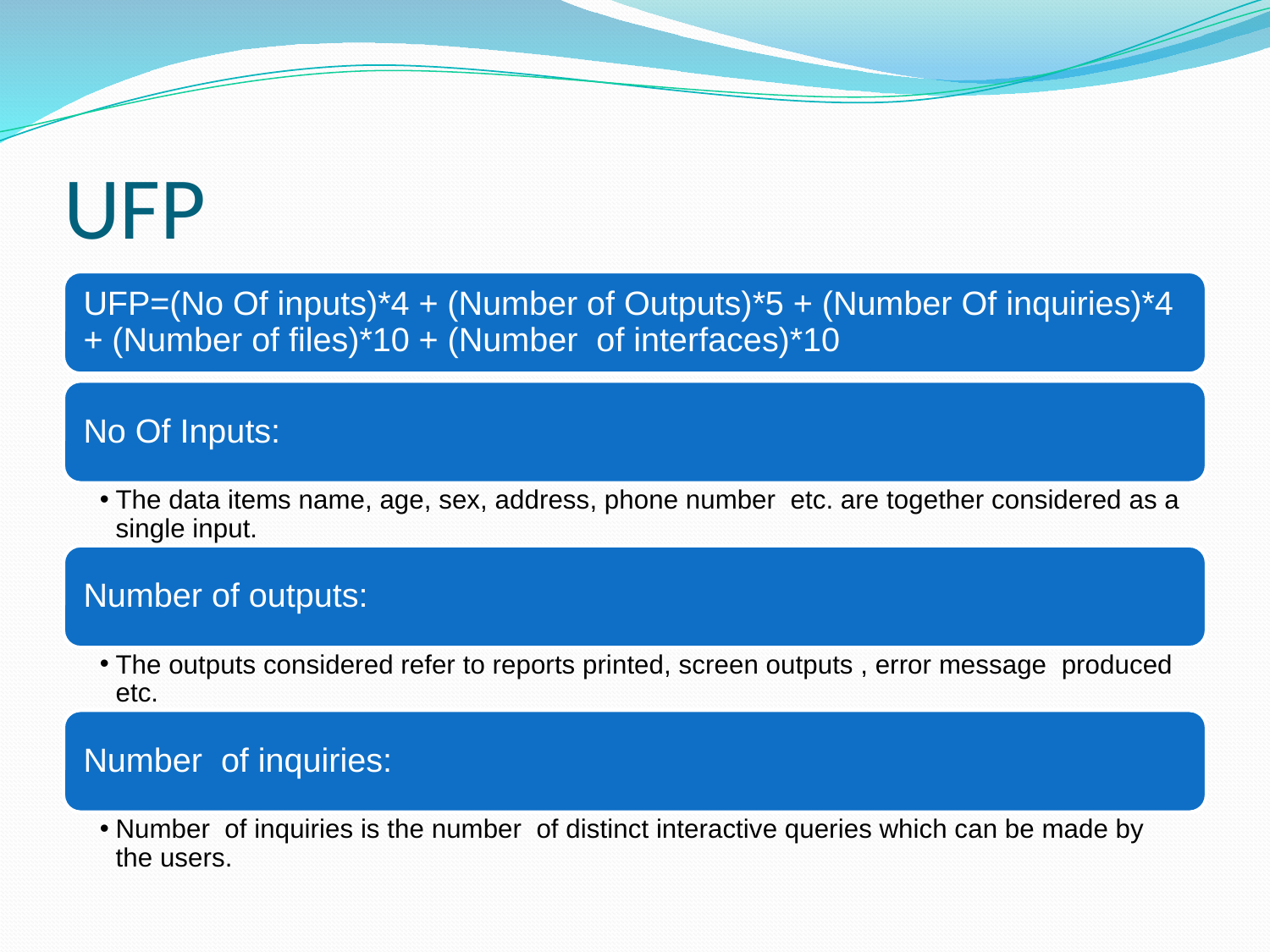

# UFP
UFP=(No Of inputs)*4 + (Number of Outputs)*5 + (Number Of inquiries)*4 + (Number of files)*10 + (Number  of interfaces)*10
No Of Inputs:
The data items name, age, sex, address, phone number  etc. are together considered as a single input.
Number of outputs:
The outputs considered refer to reports printed, screen outputs , error message  produced etc.
Number  of inquiries:
Number  of inquiries is the number  of distinct interactive queries which can be made by the users.